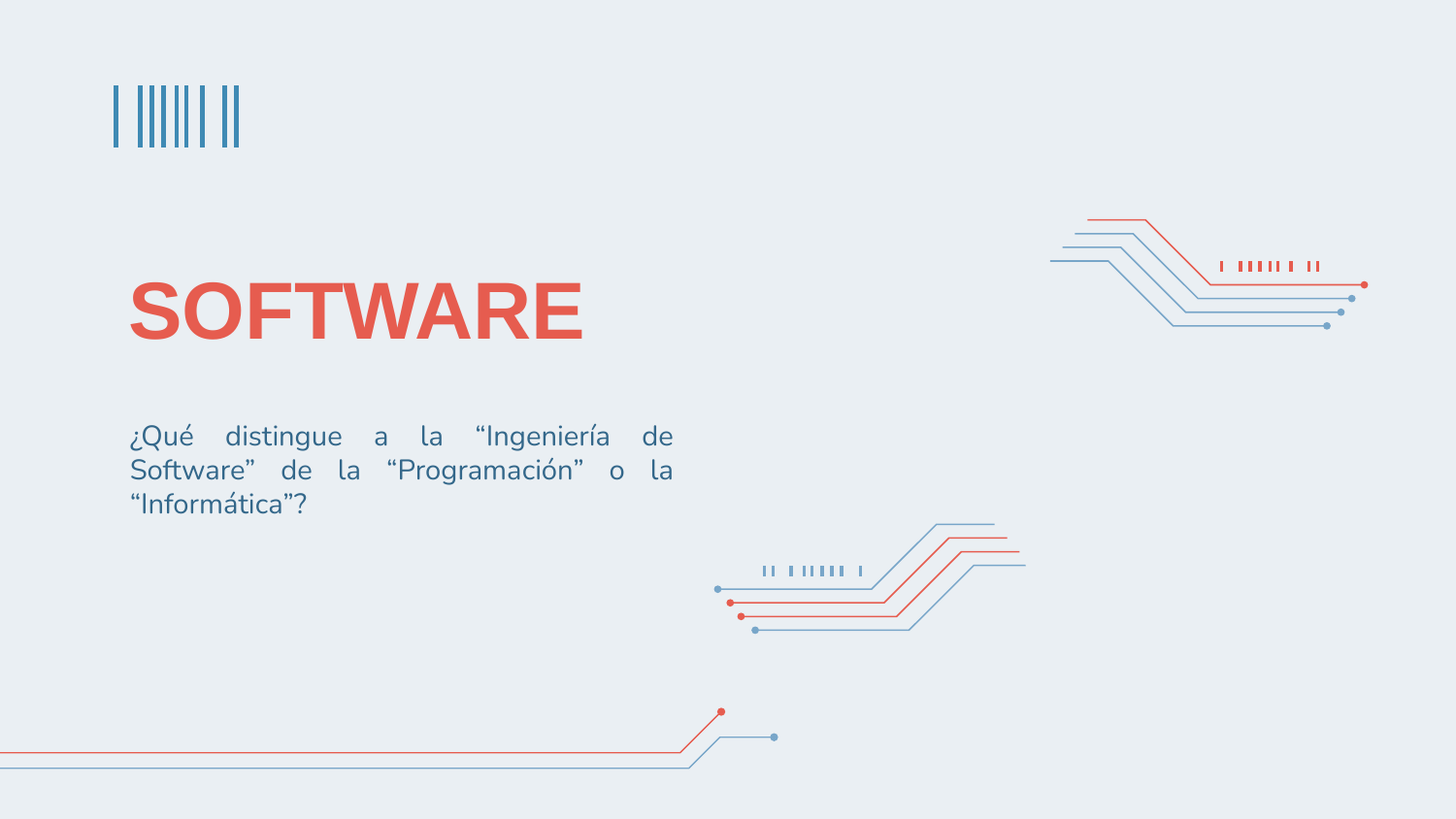

# SOFTWARE
¿Qué distingue a la “Ingeniería de Software” de la “Programación” o la “Informática”?